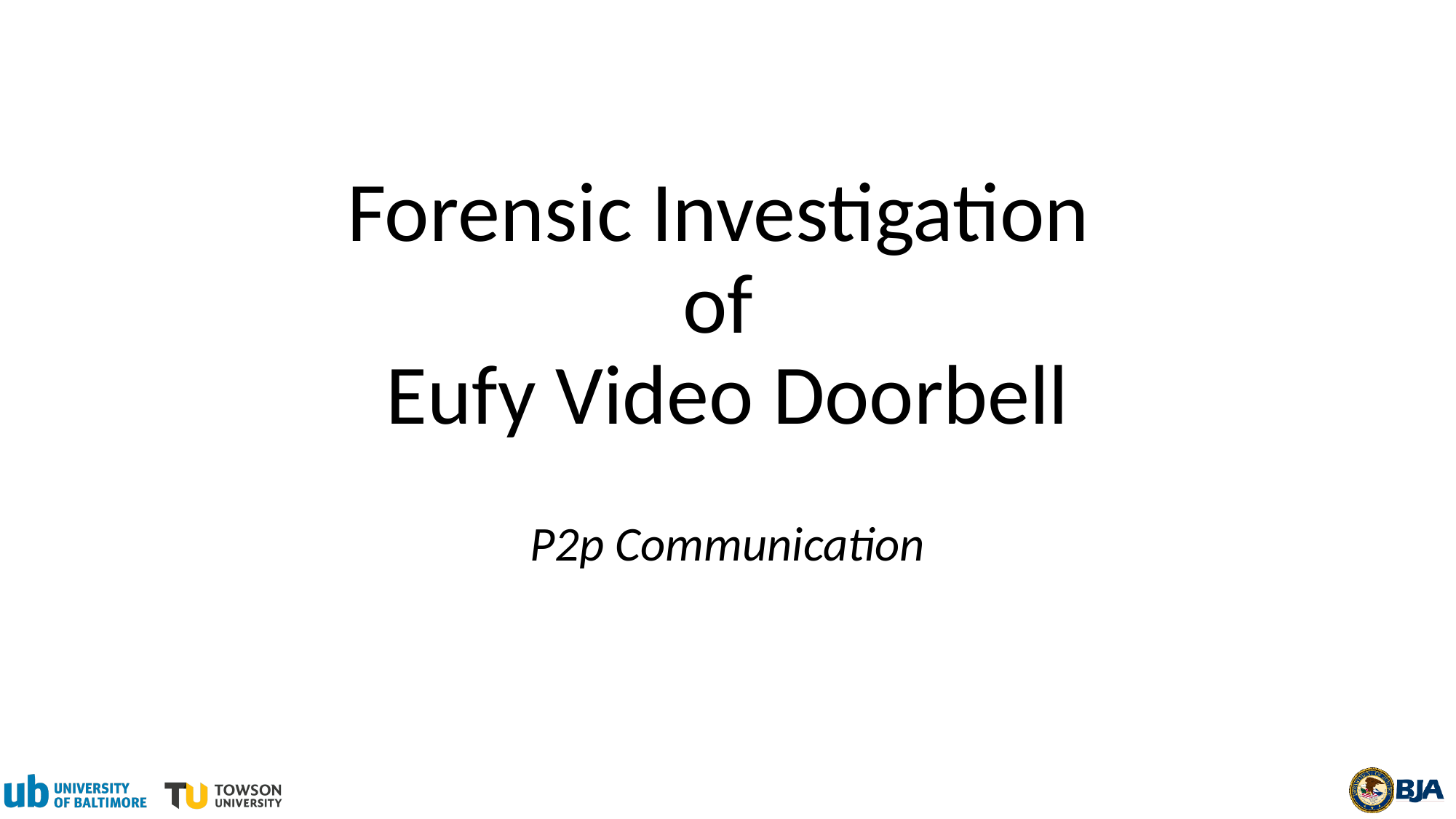

# Forensic Investigation of Eufy Video Doorbell
P2p Communication